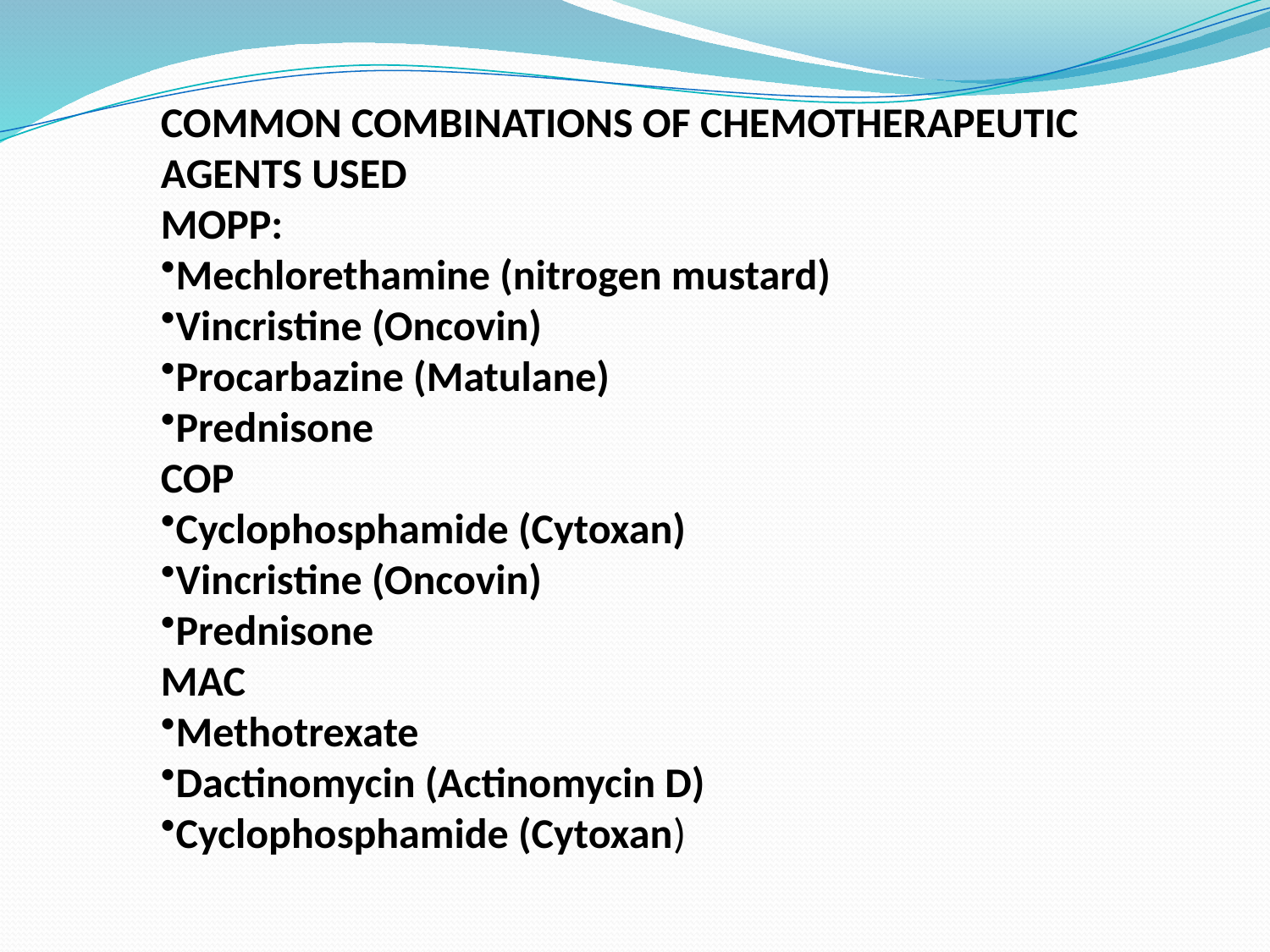

COMMON COMBINATIONS OF CHEMOTHERAPEUTIC AGENTS USED
MOPP:
Mechlorethamine (nitrogen mustard)
Vincristine (Oncovin)
Procarbazine (Matulane)
Prednisone
COP
Cyclophosphamide (Cytoxan)
Vincristine (Oncovin)
Prednisone
MAC
Methotrexate
Dactinomycin (Actinomycin D)
Cyclophosphamide (Cytoxan)